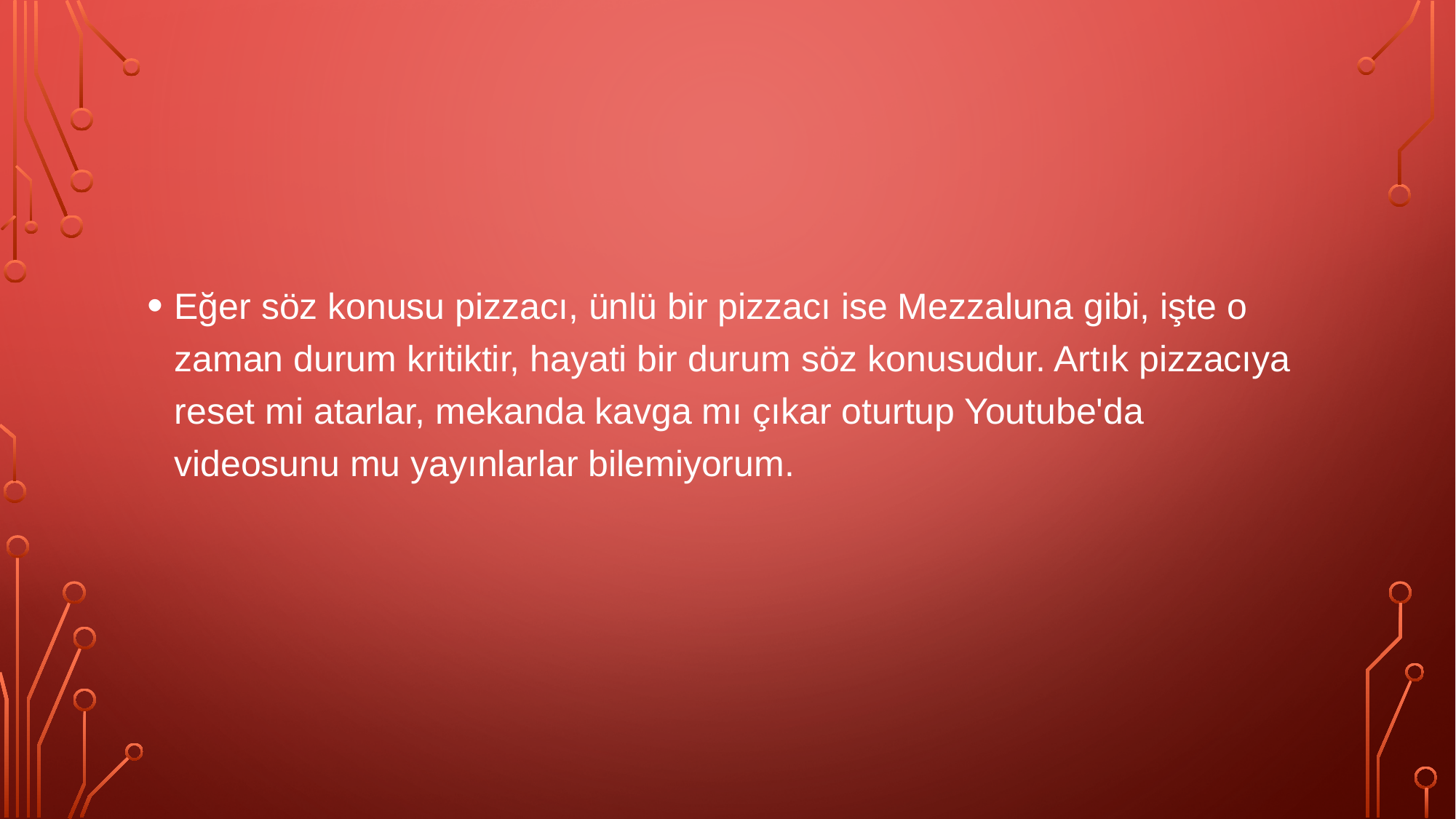

#
Eğer söz konusu pizzacı, ünlü bir pizzacı ise Mezzaluna gibi, işte o zaman durum kritiktir, hayati bir durum söz konusudur. Artık pizzacıya reset mi atarlar, mekanda kavga mı çıkar oturtup Youtube'da videosunu mu yayınlarlar bilemiyorum.